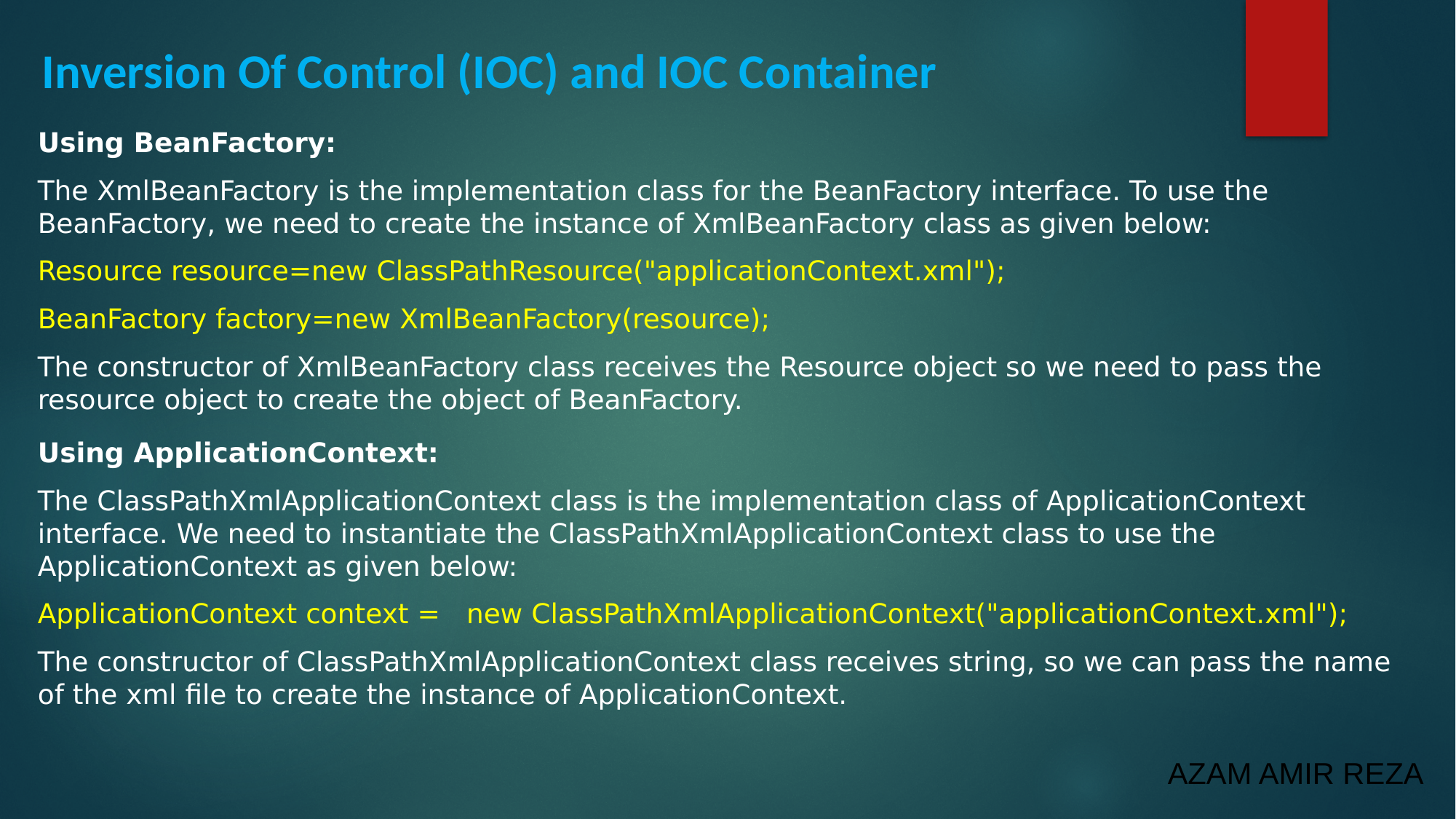

Inversion Of Control (IOC) and IOC Container
Using BeanFactory:
The XmlBeanFactory is the implementation class for the BeanFactory interface. To use the BeanFactory, we need to create the instance of XmlBeanFactory class as given below:
Resource resource=new ClassPathResource("applicationContext.xml");
BeanFactory factory=new XmlBeanFactory(resource);
The constructor of XmlBeanFactory class receives the Resource object so we need to pass the resource object to create the object of BeanFactory.
Using ApplicationContext:
The ClassPathXmlApplicationContext class is the implementation class of ApplicationContext interface. We need to instantiate the ClassPathXmlApplicationContext class to use the ApplicationContext as given below:
ApplicationContext context =   new ClassPathXmlApplicationContext("applicationContext.xml");
The constructor of ClassPathXmlApplicationContext class receives string, so we can pass the name of the xml file to create the instance of ApplicationContext.
AZAM AMIR REZA